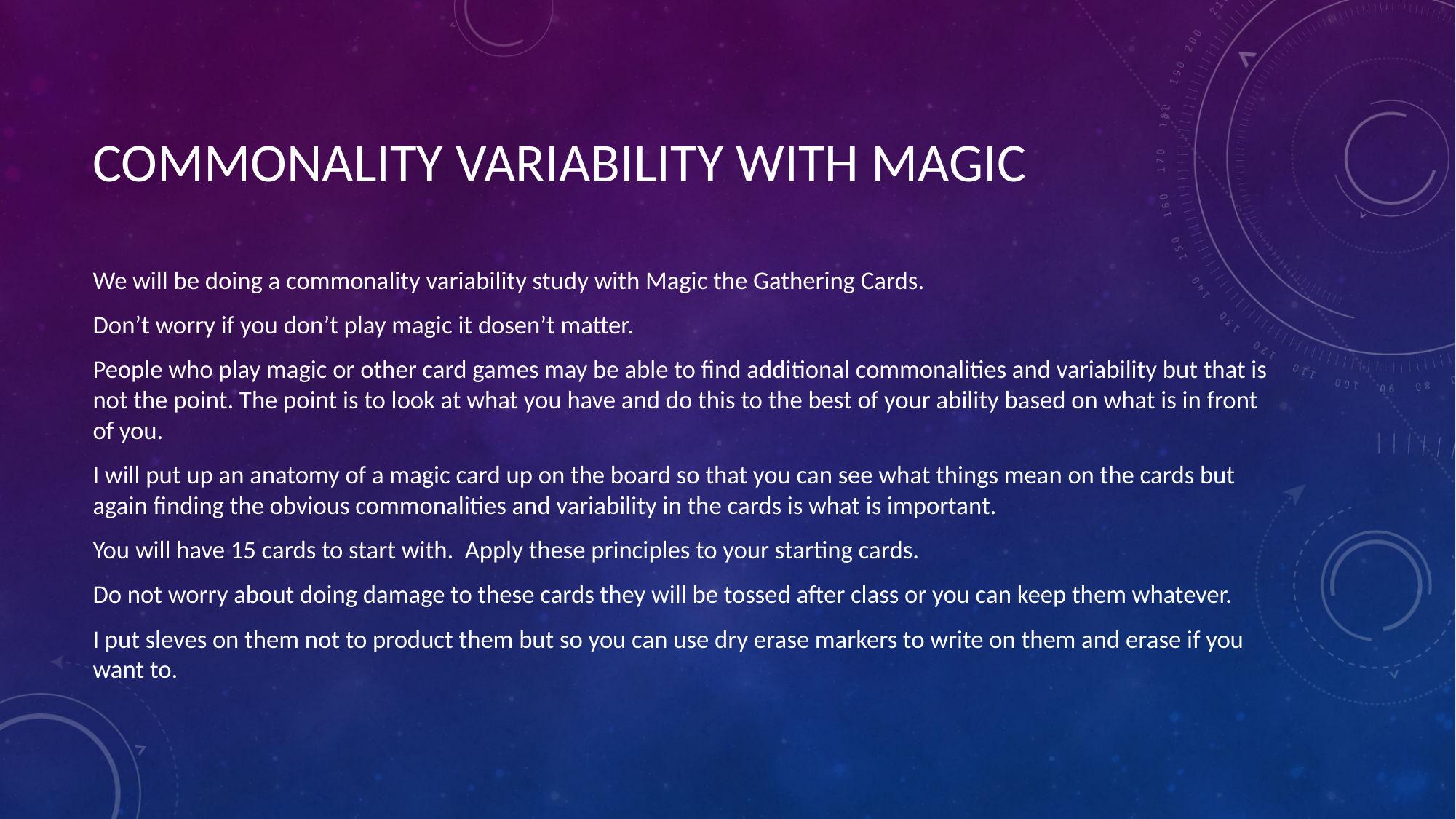

# Commonality Variability with Magic
We will be doing a commonality variability study with Magic the Gathering Cards.
Don’t worry if you don’t play magic it dosen’t matter.
People who play magic or other card games may be able to find additional commonalities and variability but that is not the point. The point is to look at what you have and do this to the best of your ability based on what is in front of you.
I will put up an anatomy of a magic card up on the board so that you can see what things mean on the cards but again finding the obvious commonalities and variability in the cards is what is important.
You will have 15 cards to start with.  Apply these principles to your starting cards.
Do not worry about doing damage to these cards they will be tossed after class or you can keep them whatever.
I put sleves on them not to product them but so you can use dry erase markers to write on them and erase if you want to.